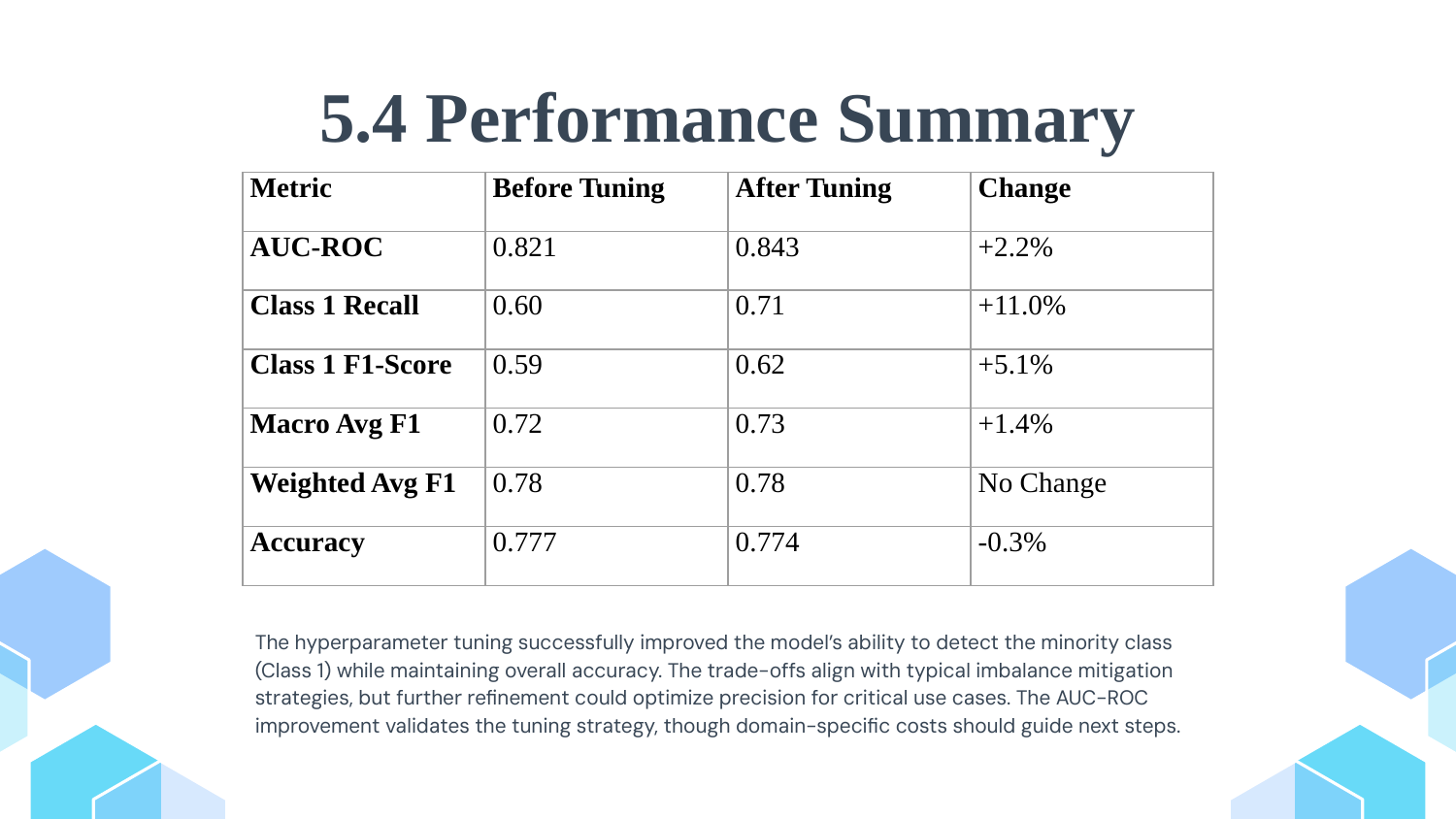

# 5.4 Performance Summary
| Metric | Before Tuning | After Tuning | Change |
| --- | --- | --- | --- |
| AUC-ROC | 0.821 | 0.843 | +2.2% |
| Class 1 Recall | 0.60 | 0.71 | +11.0% |
| Class 1 F1-Score | 0.59 | 0.62 | +5.1% |
| Macro Avg F1 | 0.72 | 0.73 | +1.4% |
| Weighted Avg F1 | 0.78 | 0.78 | No Change |
| Accuracy | 0.777 | 0.774 | -0.3% |
	The hyperparameter tuning successfully improved the model’s ability to detect the minority class (Class 1) while maintaining overall accuracy. The trade-offs align with typical imbalance mitigation strategies, but further refinement could optimize precision for critical use cases. The AUC-ROC improvement validates the tuning strategy, though domain-specific costs should guide next steps.